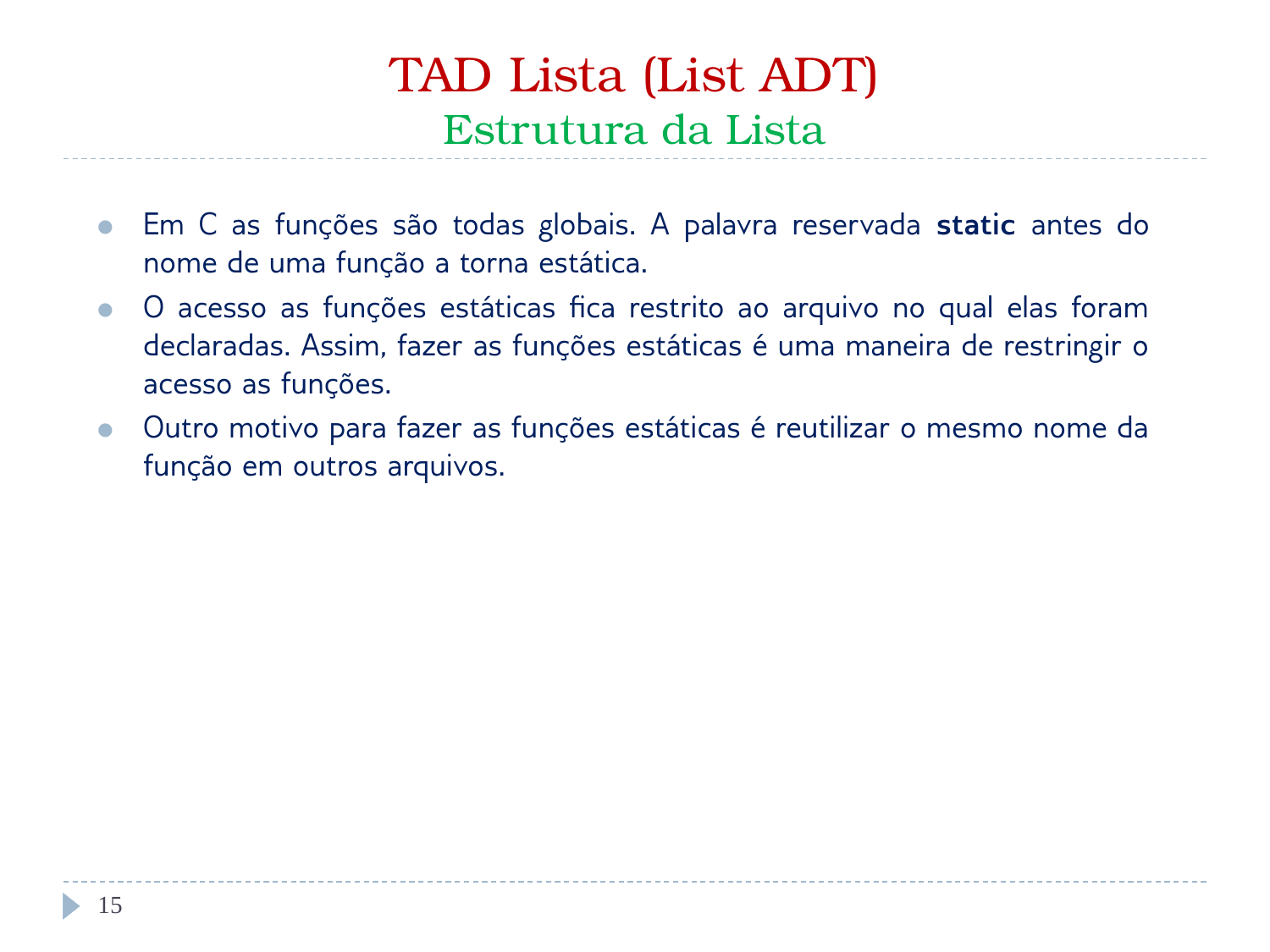

# TAD Lista (List ADT) Estrutura da Lista

Em C as funções são todas globais. A palavra reservada static antes do nome de uma função a torna estática.
O acesso as funções estáticas fica restrito ao arquivo no qual elas foram declaradas. Assim, fazer as funções estáticas é uma maneira de restringir o acesso as funções.
Outro motivo para fazer as funções estáticas é reutilizar o mesmo nome da função em outros arquivos.
15